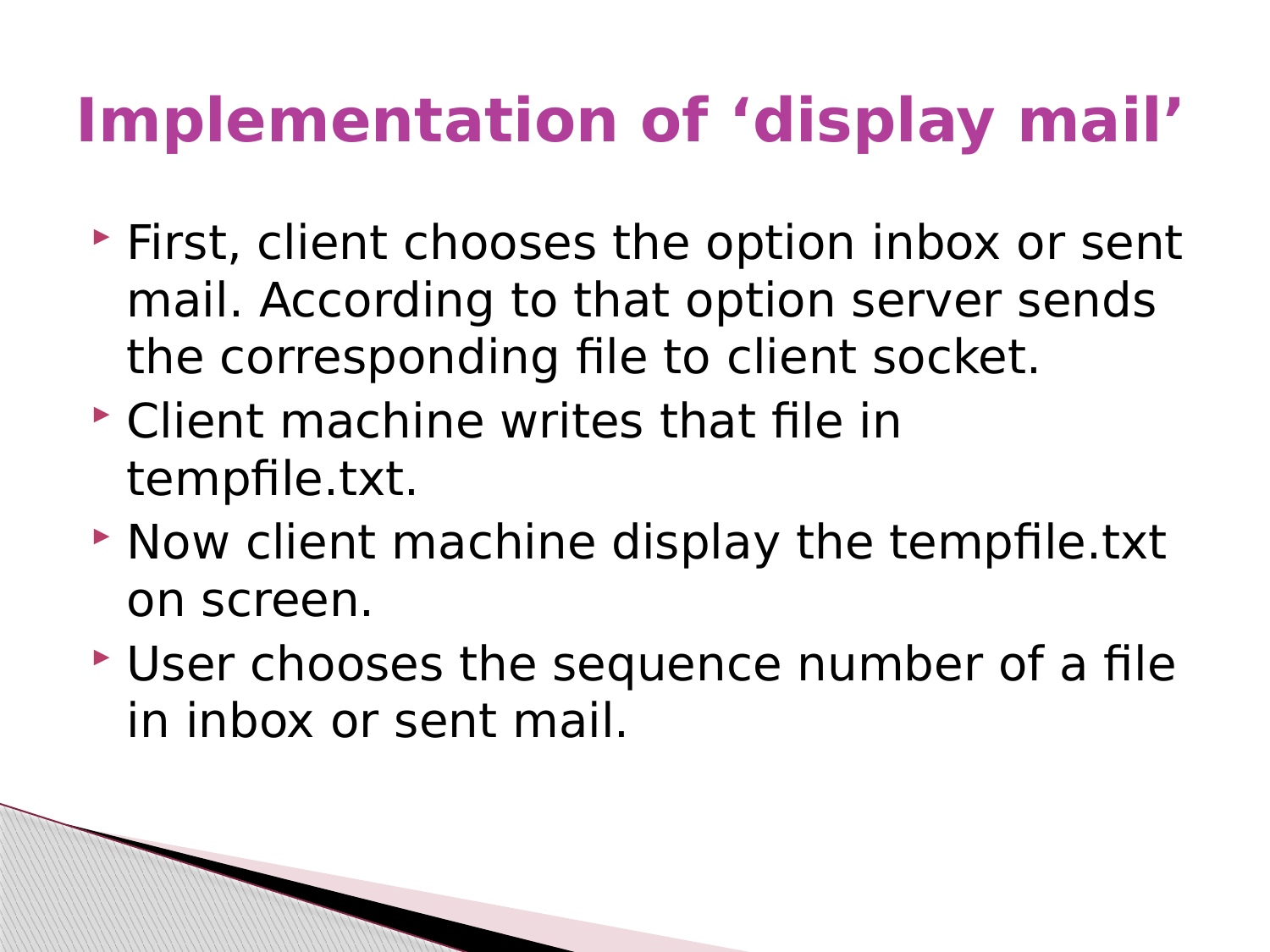

# Implementation of ‘display mail’
First, client chooses the option inbox or sent mail. According to that option server sends the corresponding file to client socket.
Client machine writes that file in tempfile.txt.
Now client machine display the tempfile.txt on screen.
User chooses the sequence number of a file in inbox or sent mail.